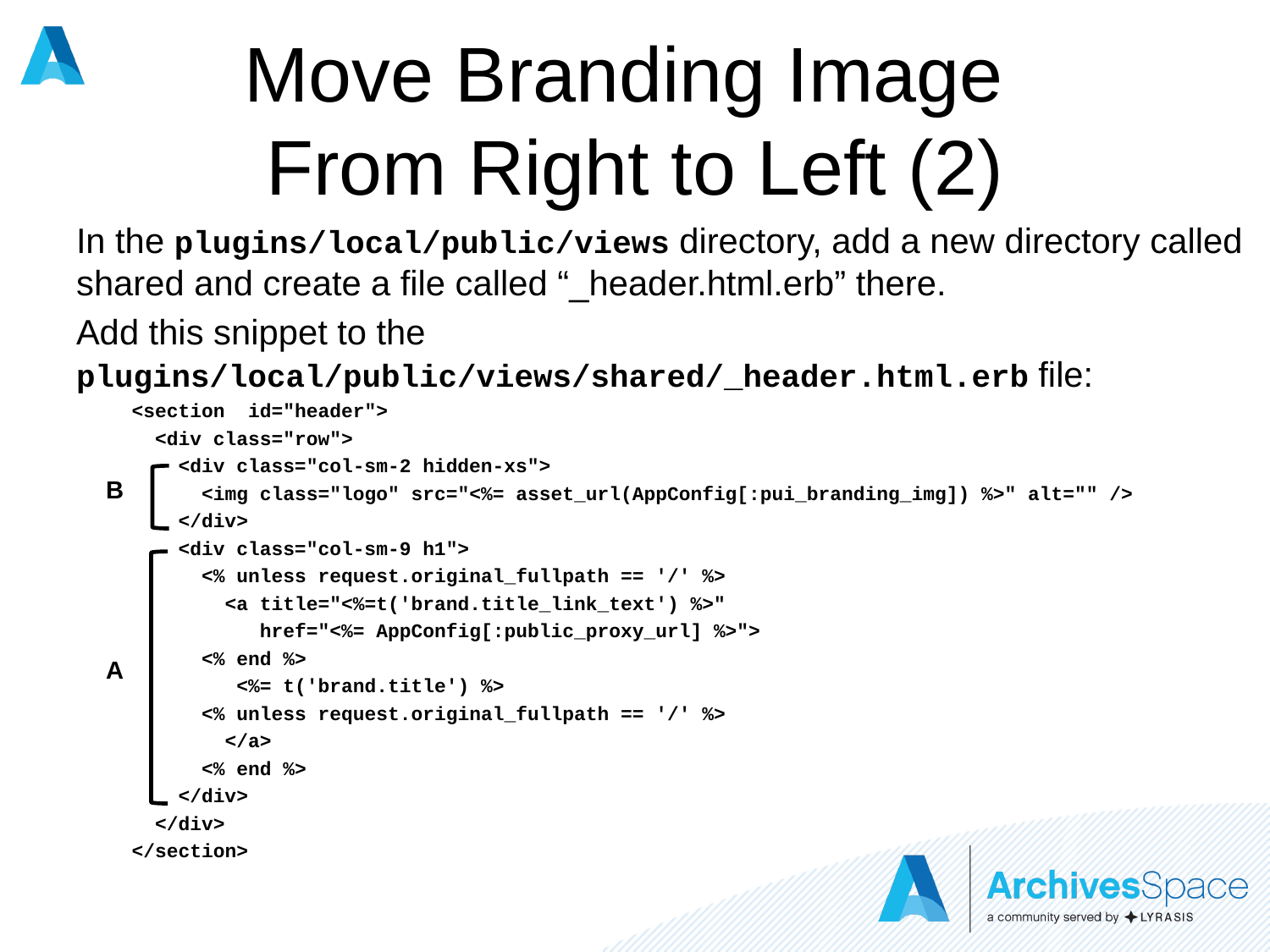

# Move Branding Image From Right to Left (2)
In the plugins/local/public/views directory, add a new directory called shared and create a file called “_header.html.erb” there.
Add this snippet to the plugins/local/public/views/shared/_header.html.erb file:
<section  id="header">
  <div class="row">
    <div class="col-sm-2 hidden-xs">
      <img class="logo" src="<%= asset_url(AppConfig[:pui_branding_img]) %>" alt="" />
    </div>
    <div class="col-sm-9 h1">
      <% unless request.original_fullpath == '/' %>
        <a title="<%=t('brand.title_link_text') %>"
           href="<%= AppConfig[:public_proxy_url] %>">
      <% end %>
         <%= t('brand.title') %>
      <% unless request.original_fullpath == '/' %>
        </a>
      <% end %>
    </div>
  </div>
</section>
B

A